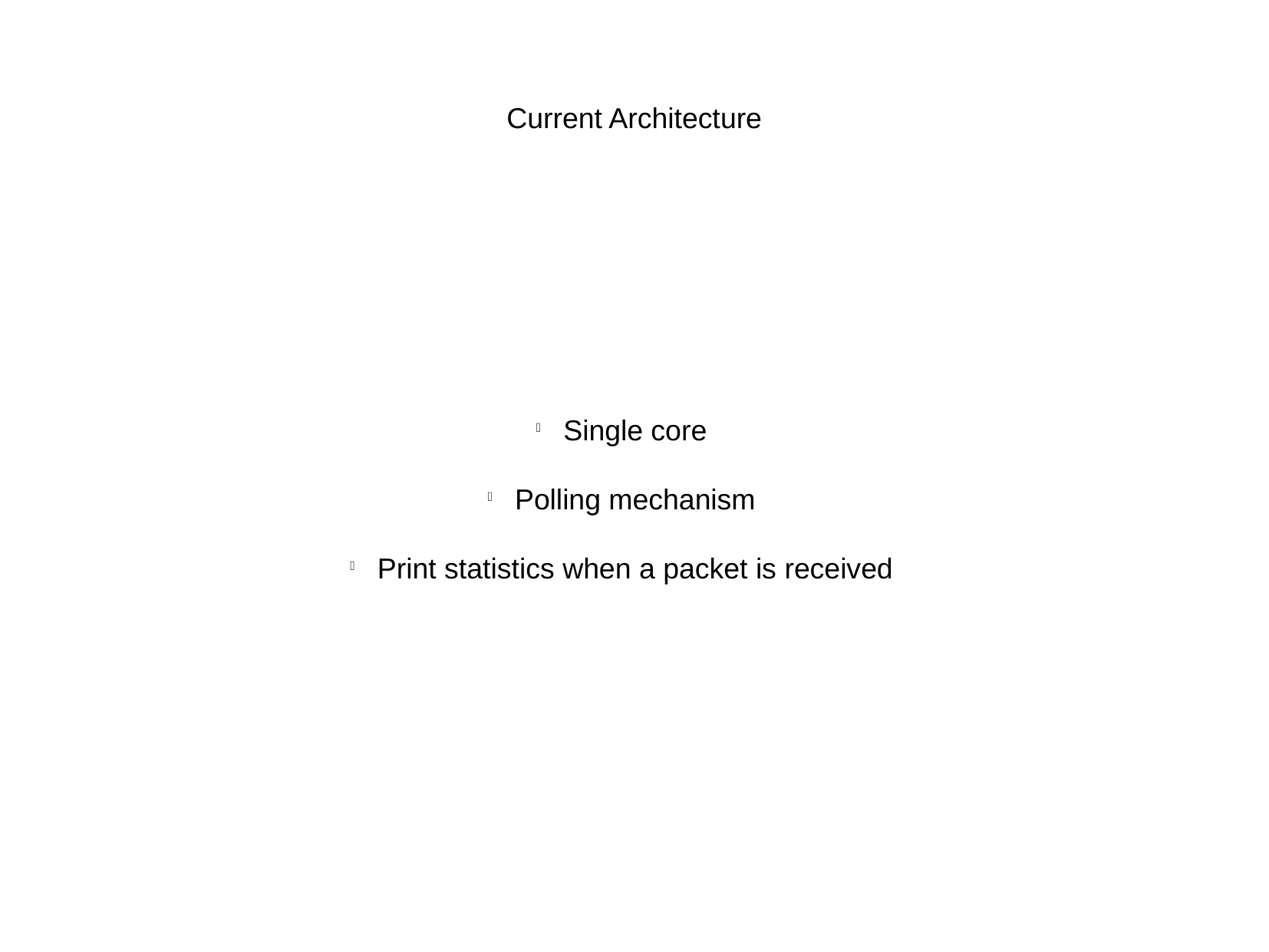

Current Architecture
Single core

Polling mechanism

Print statistics when a packet is received